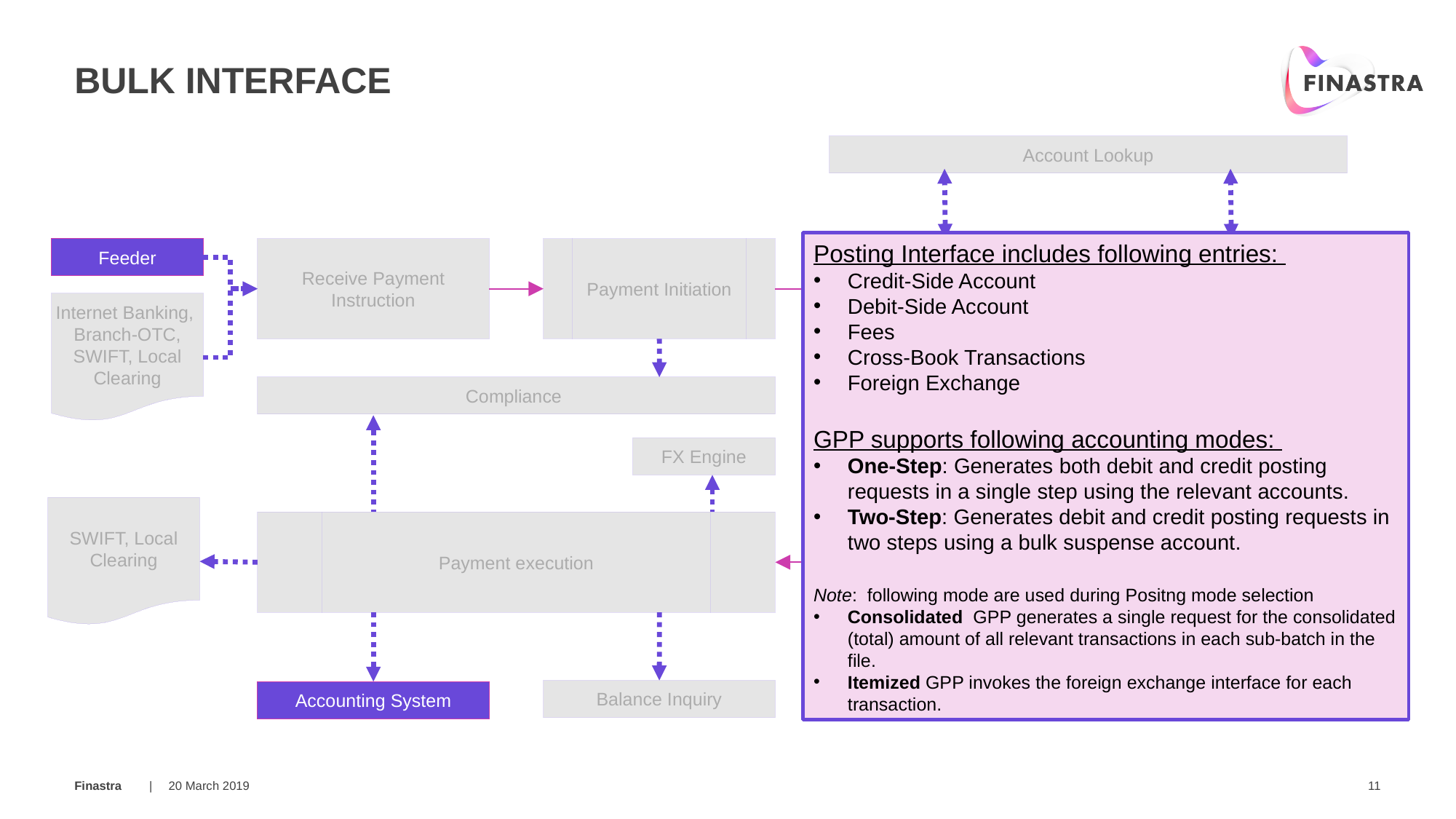

# Bulk Interface
Account Lookup
Posting Interface includes following entries:
Credit-Side Account
Debit-Side Account
Fees
Cross-Book Transactions
Foreign Exchange

GPP supports following accounting modes:
One-Step: Generates both debit and credit posting requests in a single step using the relevant accounts.
Two-Step: Generates debit and credit posting requests in two steps using a bulk suspense account.

Note:  following mode are used during Positng mode selection
Consolidated  GPP generates a single request for the consolidated (total) amount of all relevant transactions in each sub-batch in the file.
Itemized GPP invokes the foreign exchange interface for each transaction.
Feeder
Receive Payment Instruction
Payment Initiation
Debit Side Processing
Credit Side Processing
Internet Banking,  Branch-OTC, SWIFT, Local Clearing
Compliance
FX Engine
SWIFT, Local Clearing
Payment execution
Fees Processing
MOP Selection Value Date and Cut Offs
Balance Inquiry
Accounting System
20 March 2019
11